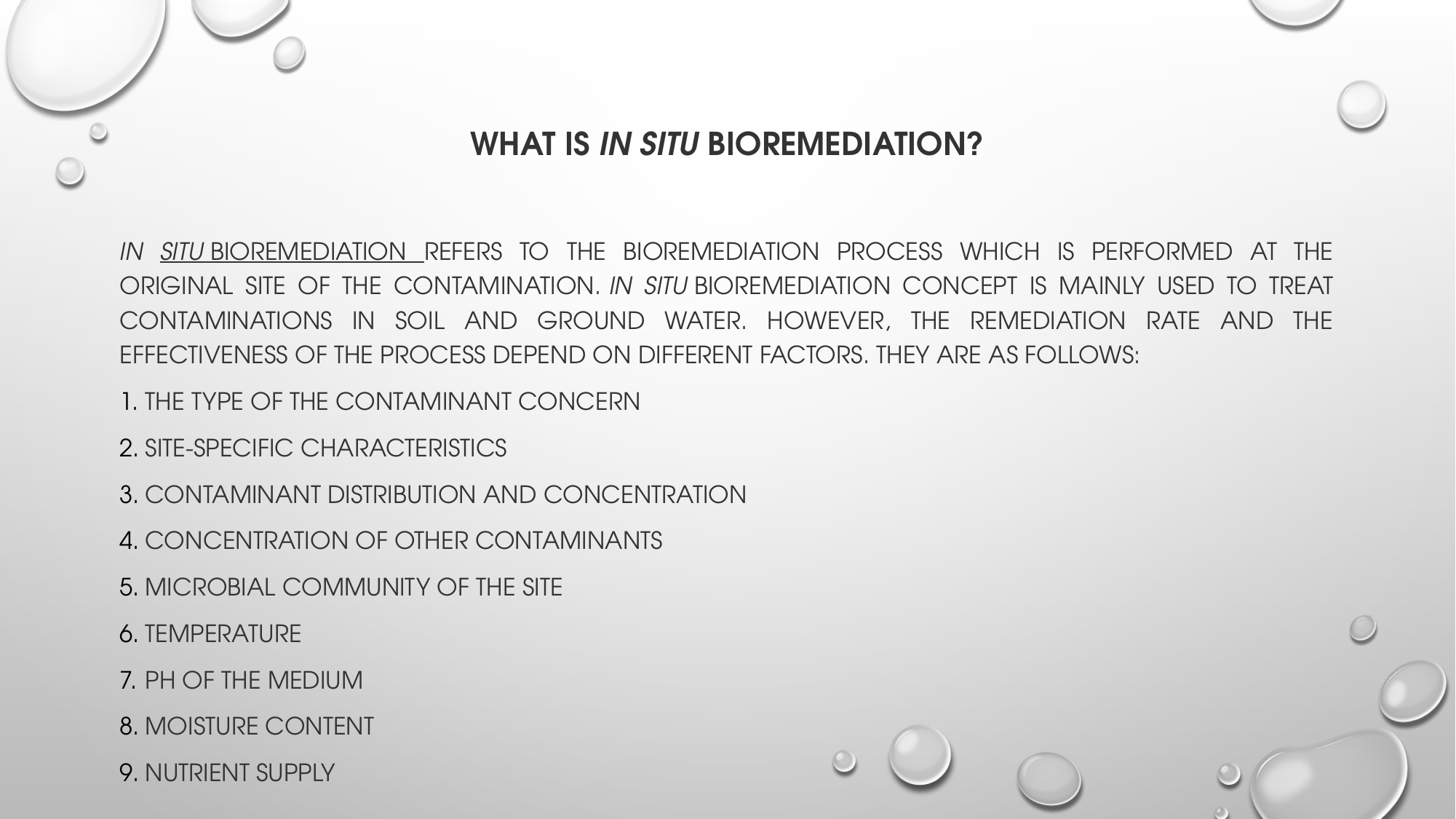

# What is In Situ Bioremediation?
In situ bioremediation refers to the bioremediation process which is performed at the original site of the contamination. In situ bioremediation concept is mainly used to treat contaminations in soil and ground water. However, the remediation rate and the effectiveness of the process depend on different factors. They are as follows:
The type of the contaminant concern
Site-specific characteristics
Contaminant distribution and concentration
Concentration of other contaminants
Microbial community of the site
Temperature
pH of the medium
Moisture content
Nutrient supply